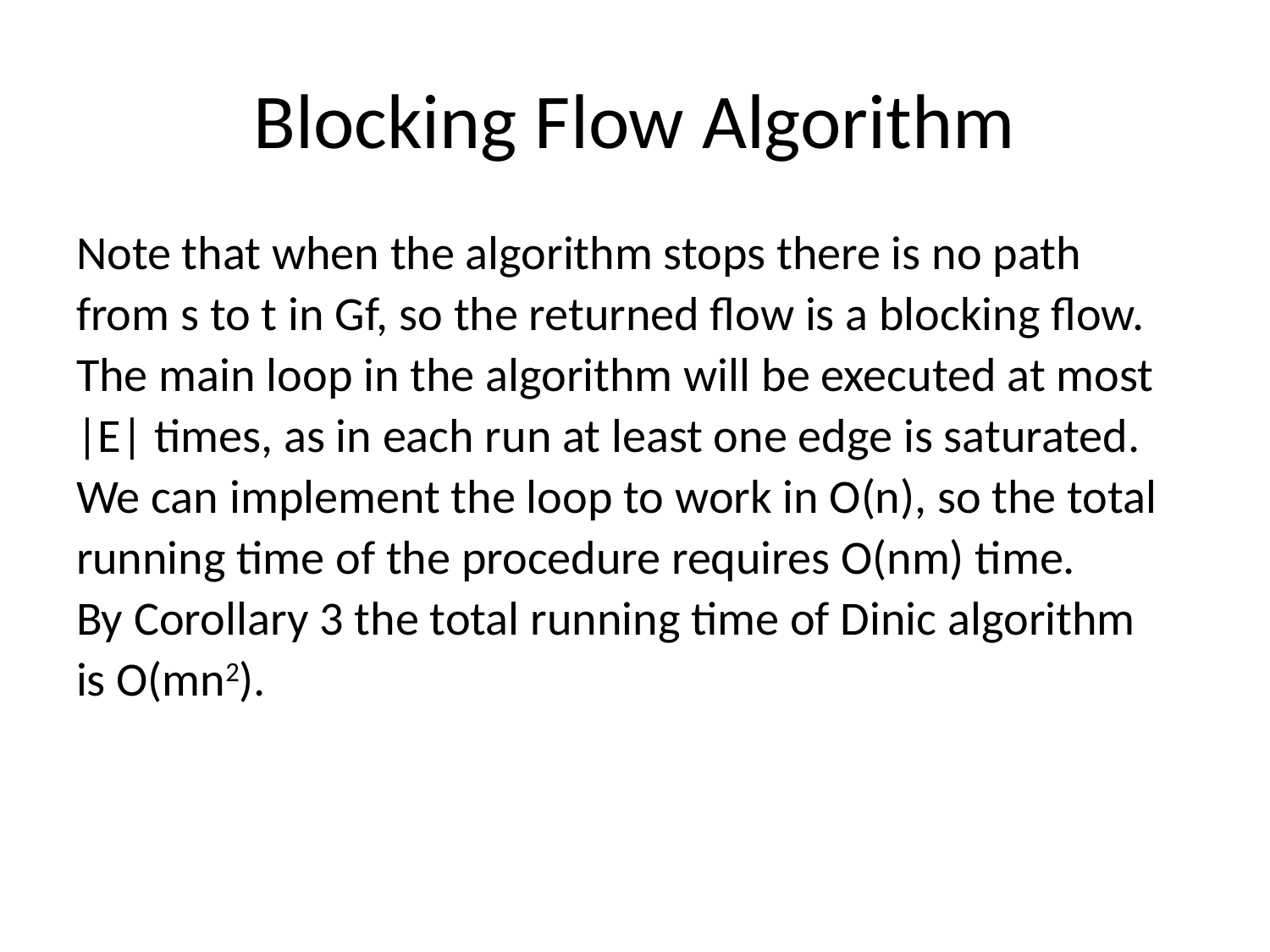

# Blocking Flow Algorithm
Note that when the algorithm stops there is no path
from s to t in Gf, so the returned ﬂow is a blocking ﬂow.
The main loop in the algorithm will be executed at most
|E| times, as in each run at least one edge is saturated.
We can implement the loop to work in O(n), so the total
running time of the procedure requires O(nm) time.
By Corollary 3 the total running time of Dinic algorithm
is O(mn2).